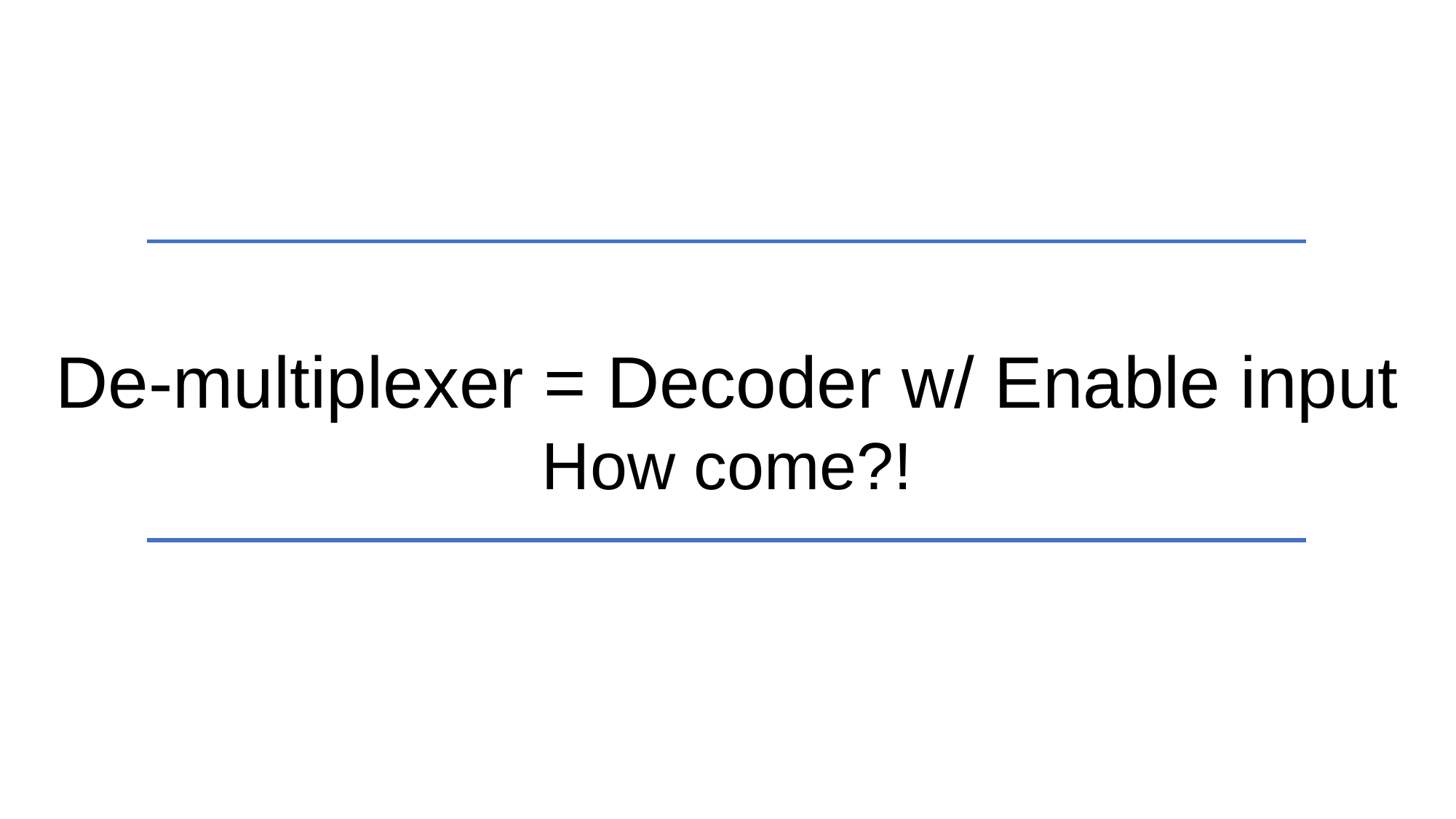

De-multiplexer = Decoder w/ Enable input
How come?!